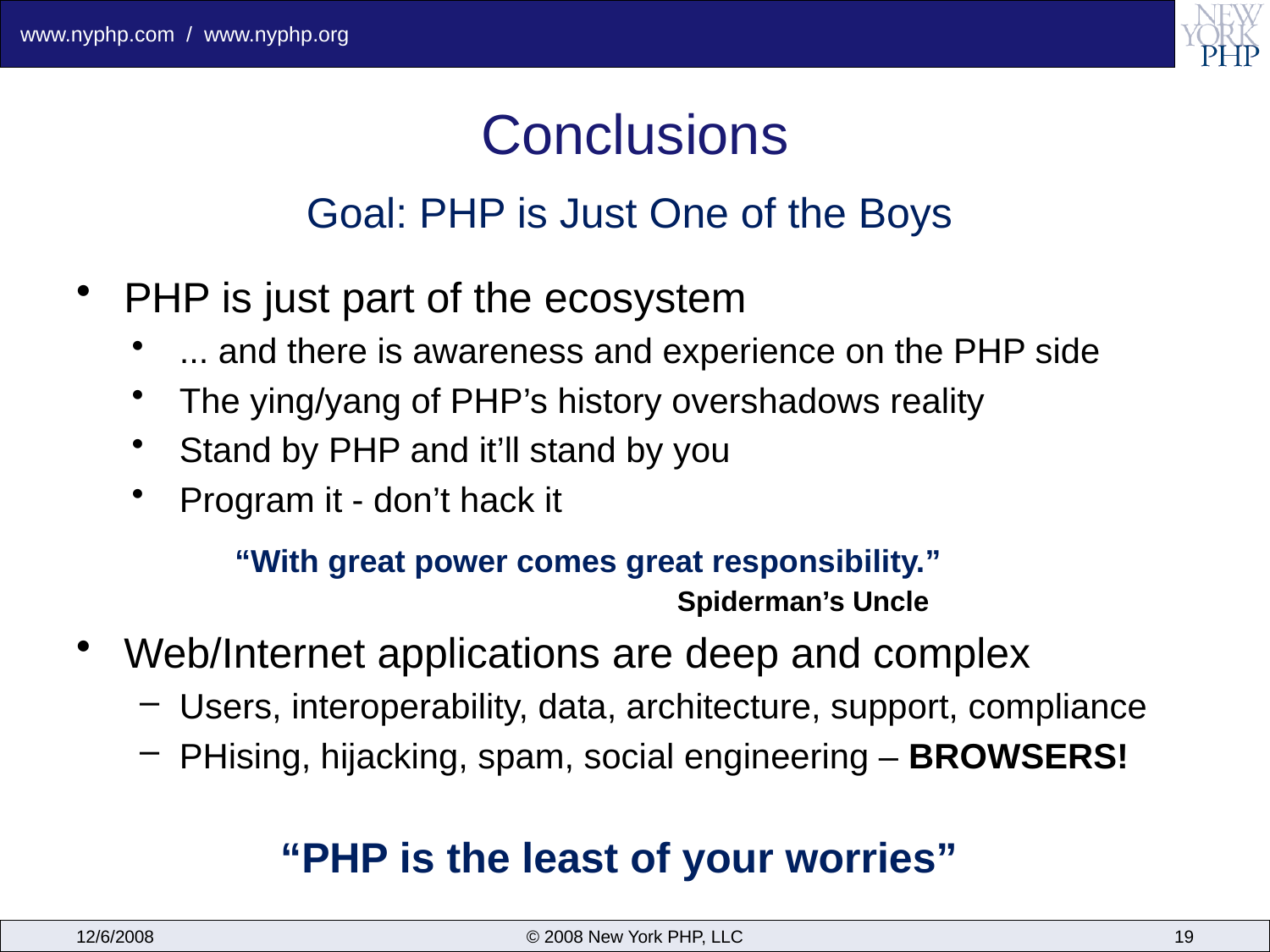

# Conclusions
Goal: PHP is Just One of the Boys
PHP is just part of the ecosystem
... and there is awareness and experience on the PHP side
The ying/yang of PHP’s history overshadows reality
Stand by PHP and it’ll stand by you
Program it - don’t hack it

Web/Internet applications are deep and complex
Users, interoperability, data, architecture, support, compliance
PHising, hijacking, spam, social engineering – BROWSERS!
“With great power comes great responsibility.”
Spiderman’s Uncle
“PHP is the least of your worries”
12/6/2008
© 2008 New York PHP, LLC
19